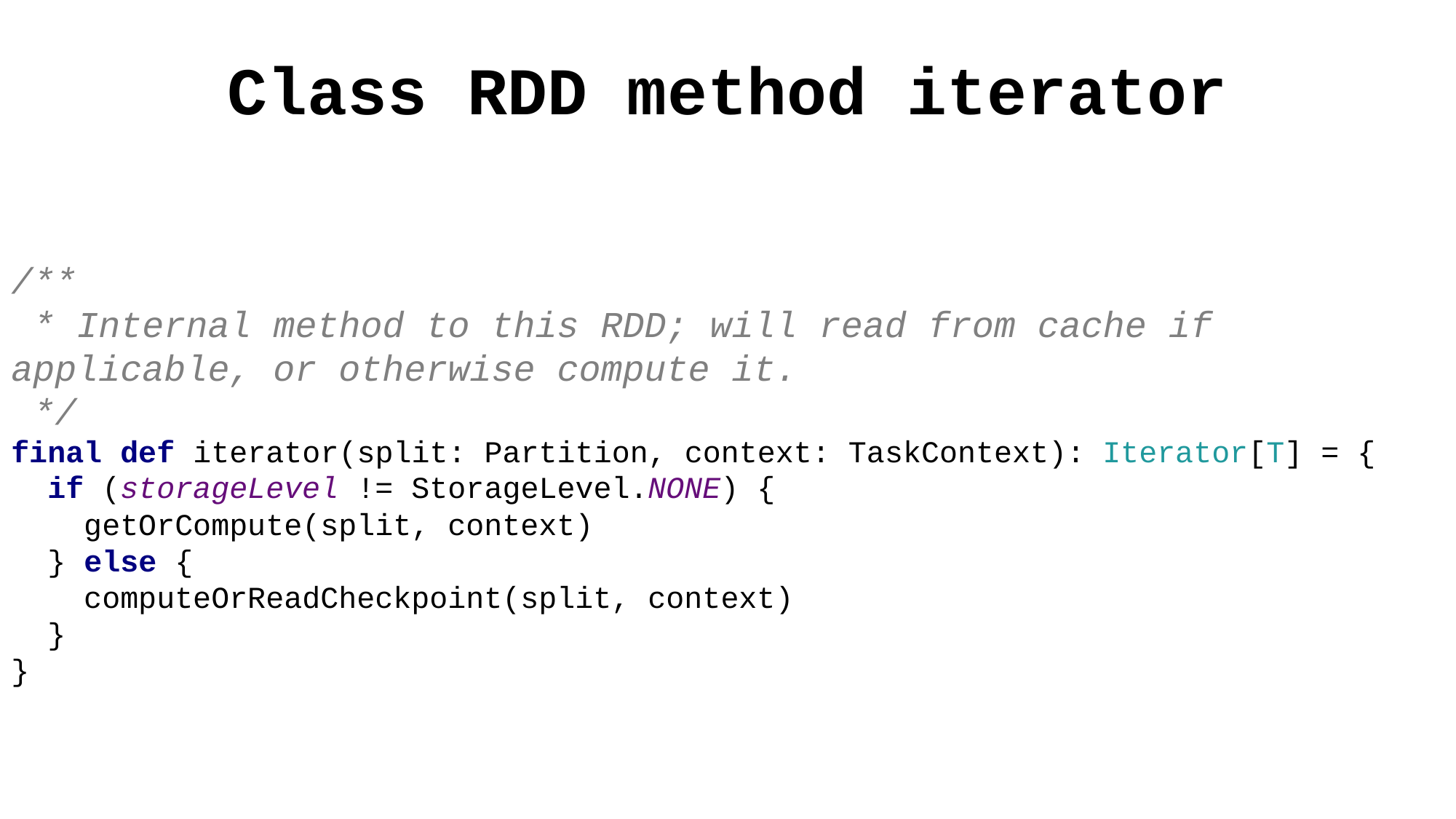

# Class RDD method iterator
/**
 * Internal method to this RDD; will read from cache if applicable, or otherwise compute it.
 */
final def iterator(split: Partition, context: TaskContext): Iterator[T] = {
  if (storageLevel != StorageLevel.NONE) {
    getOrCompute(split, context)
  } else {
    computeOrReadCheckpoint(split, context)
  }
}